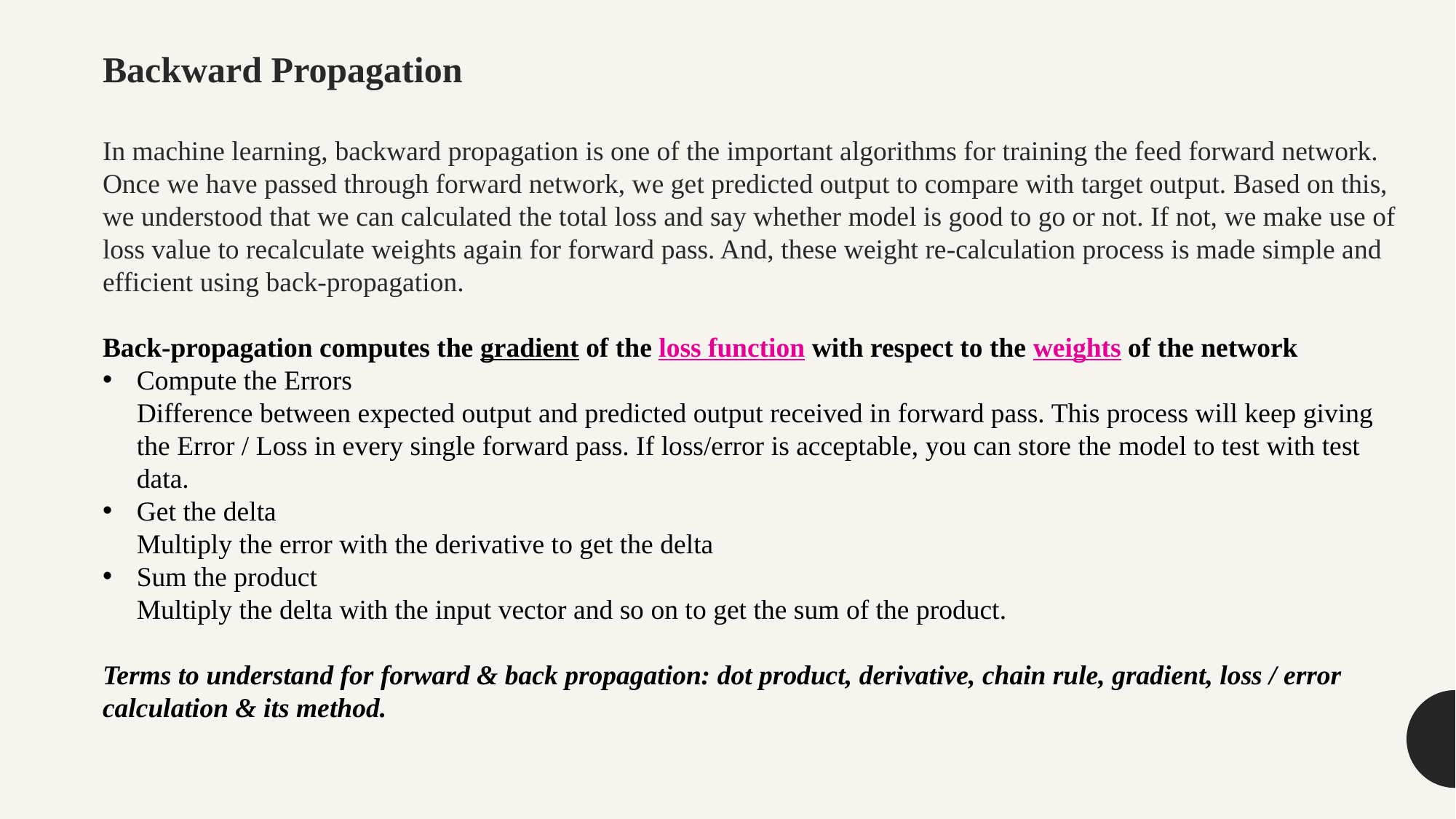

Backward Propagation

In machine learning, backward propagation is one of the important algorithms for training the feed forward network. Once we have passed through forward network, we get predicted output to compare with target output. Based on this, we understood that we can calculated the total loss and say whether model is good to go or not. If not, we make use of loss value to recalculate weights again for forward pass. And, these weight re-calculation process is made simple and efficient using back-propagation.

Back-propagation computes the gradient of the loss function with respect to the weights of the network
Compute the Errors
Difference between expected output and predicted output received in forward pass. This process will keep giving the Error / Loss in every single forward pass. If loss/error is acceptable, you can store the model to test with test data.
Get the delta
Multiply the error with the derivative to get the delta
Sum the product
Multiply the delta with the input vector and so on to get the sum of the product.

Terms to understand for forward & back propagation: dot product, derivative, chain rule, gradient, loss / error calculation & its method.